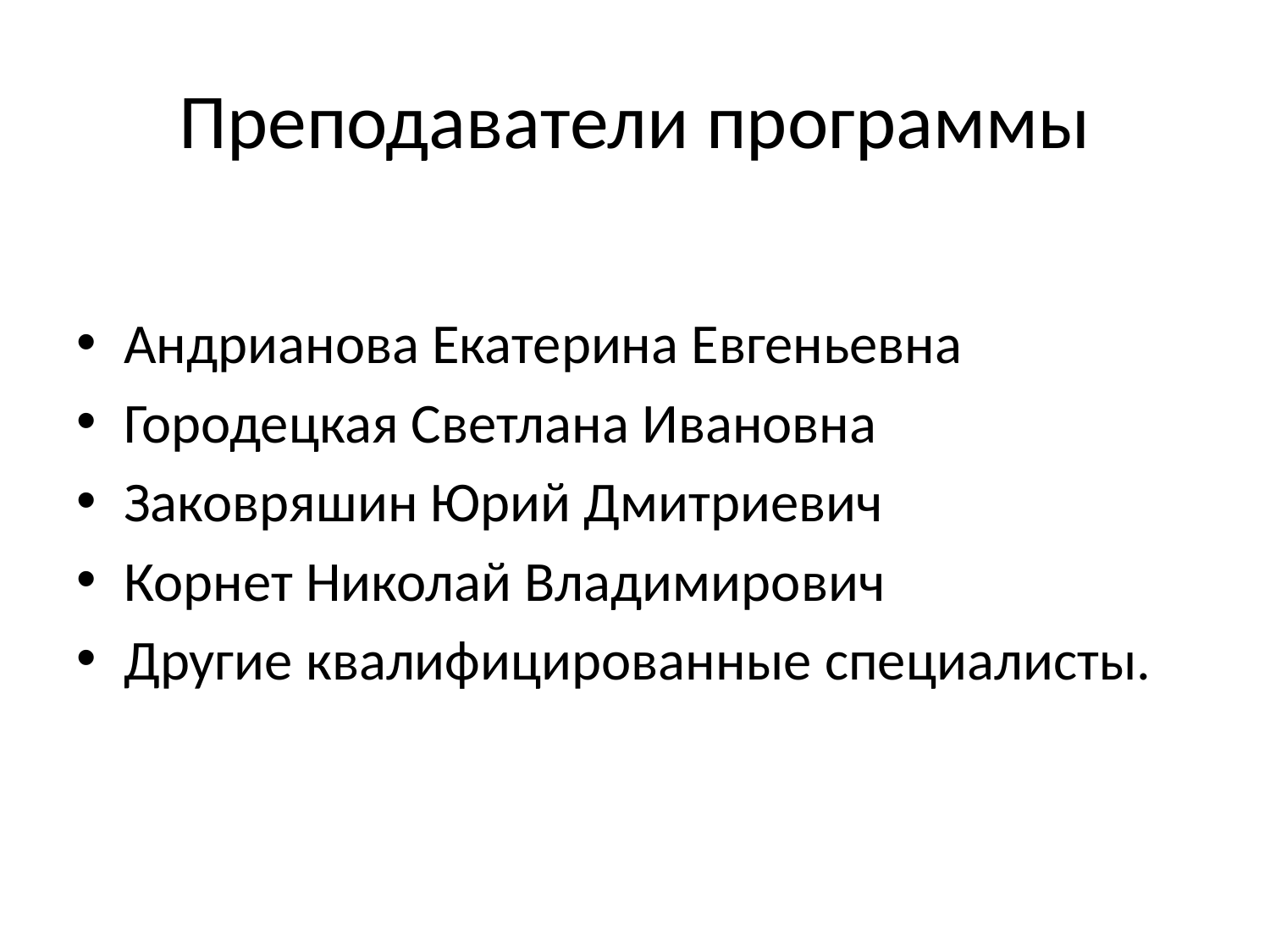

# Преподаватели программы

Андрианова Екатерина Евгеньевна
Городецкая Светлана Ивановна
Заковряшин Юрий Дмитриевич
Корнет Николай Владимирович
Другие квалифицированные специалисты.